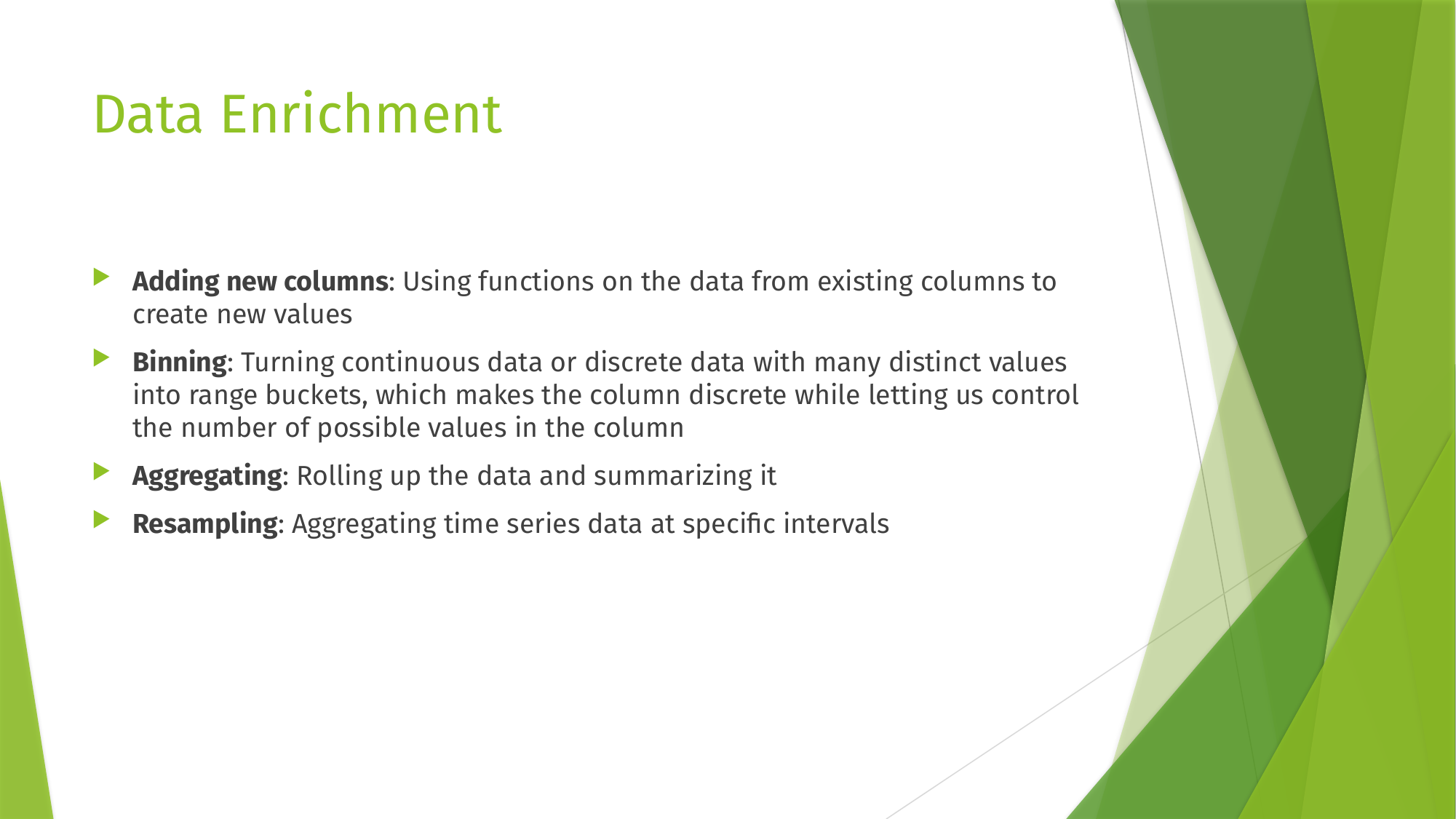

# Data Enrichment
Adding new columns: Using functions on the data from existing columns to create new values
Binning: Turning continuous data or discrete data with many distinct values into range buckets, which makes the column discrete while letting us control the number of possible values in the column
Aggregating: Rolling up the data and summarizing it
Resampling: Aggregating time series data at specific intervals